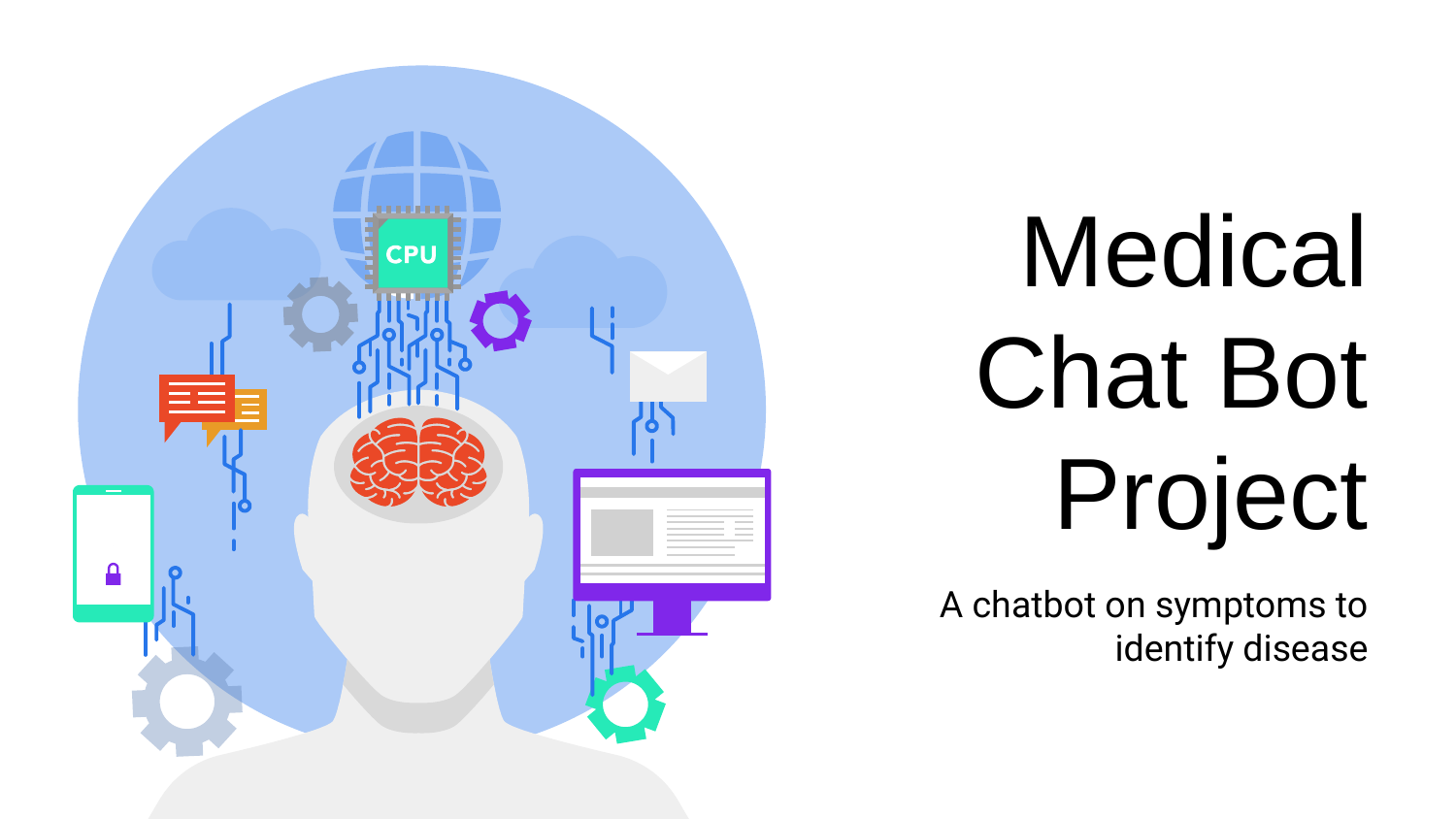

# Medical Chat Bot Project
A chatbot on symptoms to identify disease